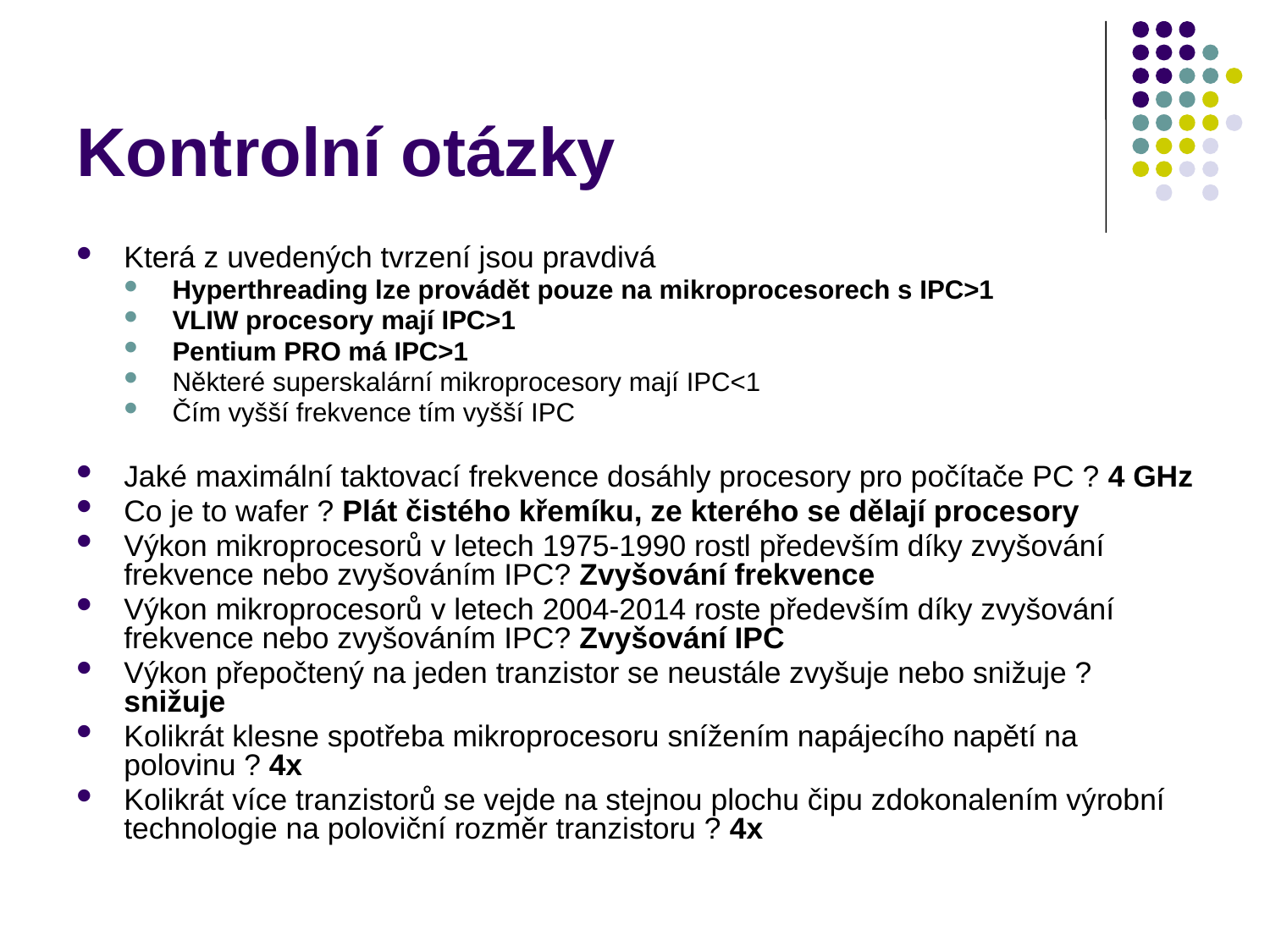

# Kontrolní otázky
Která z uvedených tvrzení jsou pravdivá
Hyperthreading lze provádět pouze na mikroprocesorech s IPC>1
VLIW procesory mají IPC>1
Pentium PRO má IPC>1
Některé superskalární mikroprocesory mají IPC<1
Čím vyšší frekvence tím vyšší IPC

Jaké maximální taktovací frekvence dosáhly procesory pro počítače PC ? 4 GHz
Co je to wafer ? Plát čistého křemíku, ze kterého se dělají procesory
Výkon mikroprocesorů v letech 1975-1990 rostl především díky zvyšování frekvence nebo zvyšováním IPC? Zvyšování frekvence
Výkon mikroprocesorů v letech 2004-2014 roste především díky zvyšování frekvence nebo zvyšováním IPC? Zvyšování IPC
Výkon přepočtený na jeden tranzistor se neustále zvyšuje nebo snižuje ? snižuje
Kolikrát klesne spotřeba mikroprocesoru snížením napájecího napětí na polovinu ? 4x
Kolikrát více tranzistorů se vejde na stejnou plochu čipu zdokonalením výrobní technologie na poloviční rozměr tranzistoru ? 4x